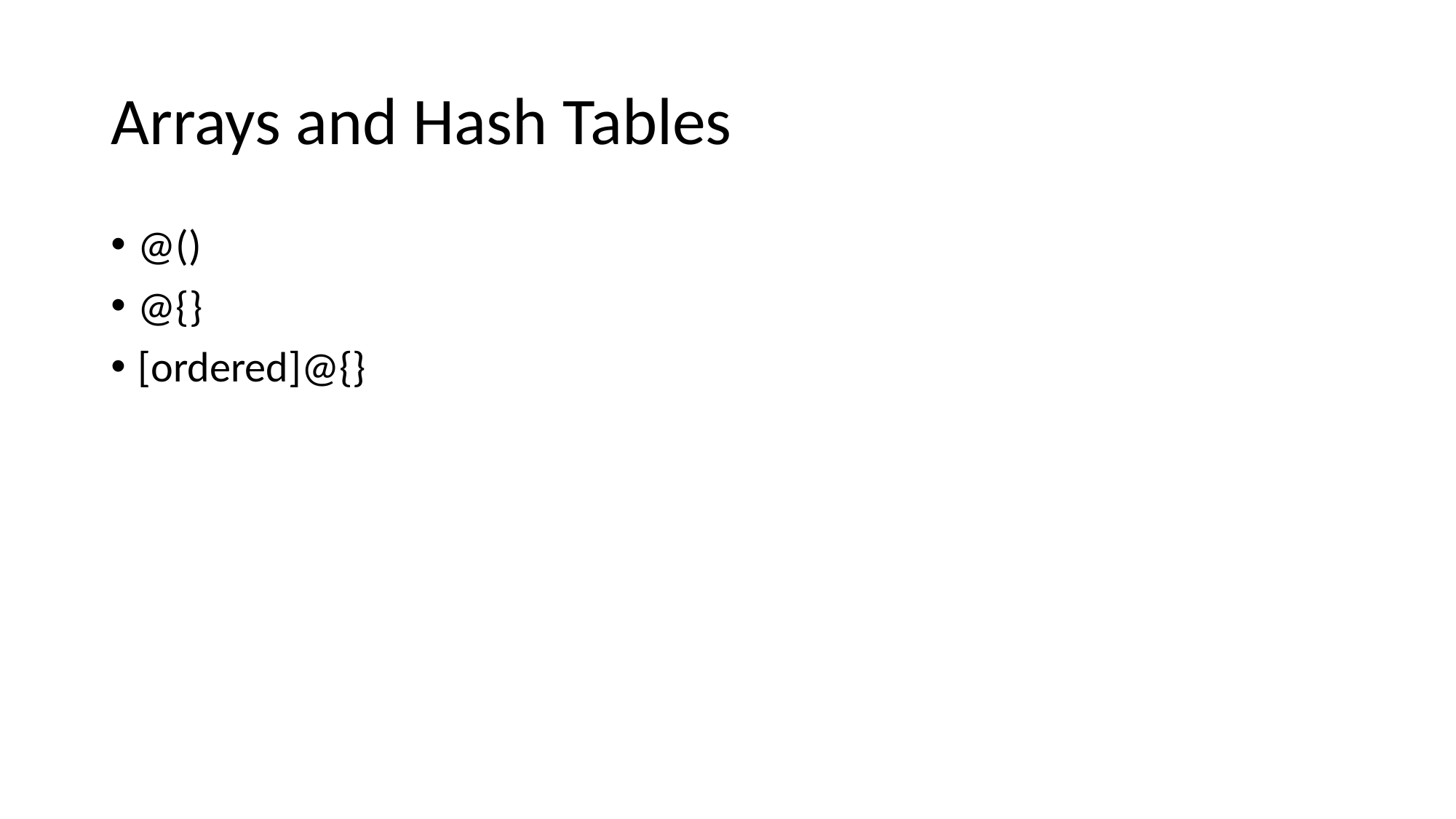

# Arrays and Hash Tables
@()
@{}
[ordered]@{}